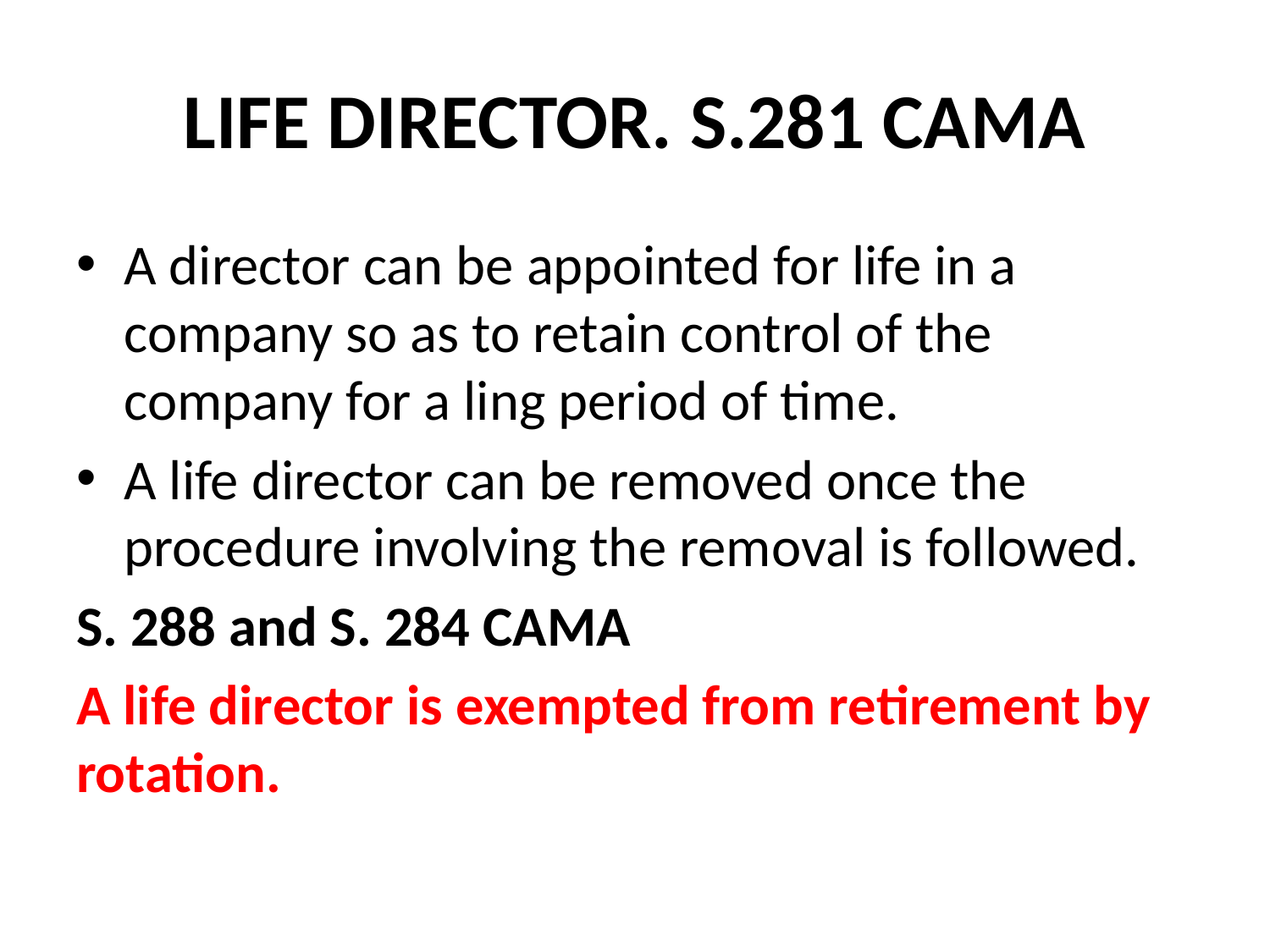

# LIFE DIRECTOR. S.281 CAMA
A director can be appointed for life in a company so as to retain control of the company for a ling period of time.
A life director can be removed once the procedure involving the removal is followed.
S. 288 and S. 284 CAMA
A life director is exempted from retirement by rotation.